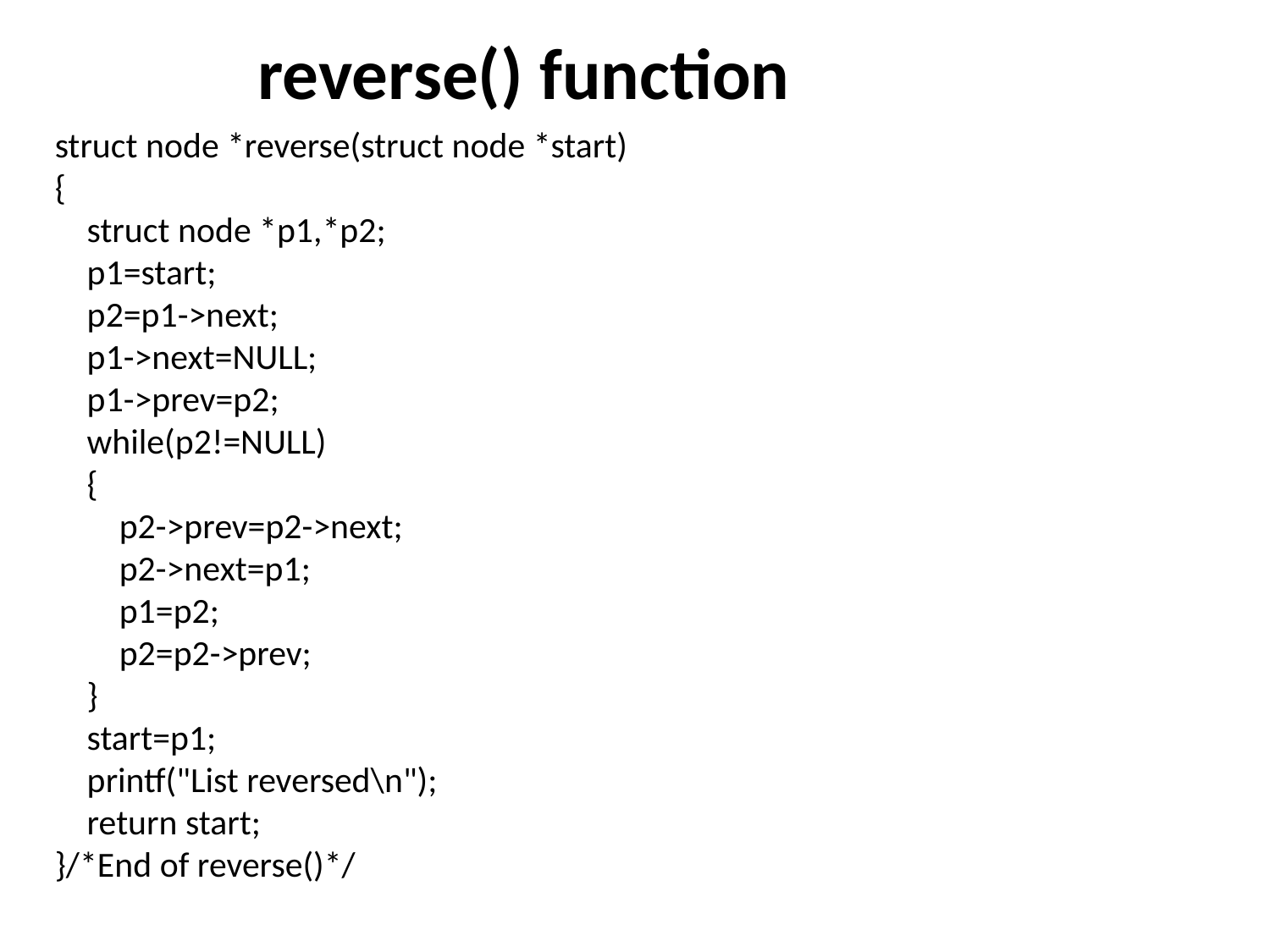

# reverse() function
struct node *reverse(struct node *start)
{
    struct node *p1,*p2;
    p1=start;
    p2=p1->next;
    p1->next=NULL;
    p1->prev=p2;
    while(p2!=NULL)
    {
        p2->prev=p2->next;
        p2->next=p1;
        p1=p2;
        p2=p2->prev;
    }
    start=p1;
    printf("List reversed\n");
    return start;
}/*End of reverse()*/